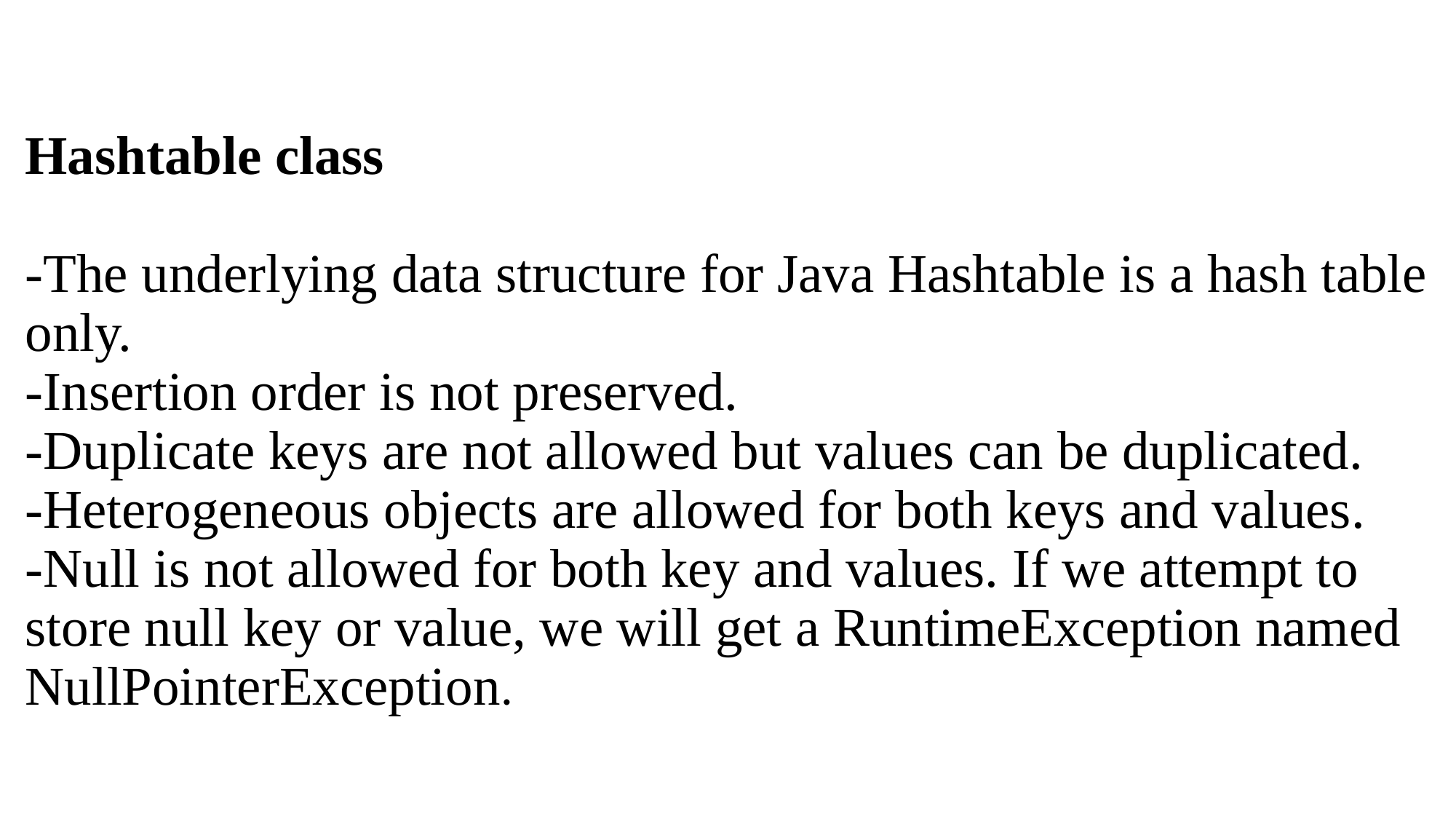

# Hashtable class -The underlying data structure for Java Hashtable is a hash table only. -Insertion order is not preserved. -Duplicate keys are not allowed but values can be duplicated. -Heterogeneous objects are allowed for both keys and values. -Null is not allowed for both key and values. If we attempt to store null key or value, we will get a RuntimeException named NullPointerException.